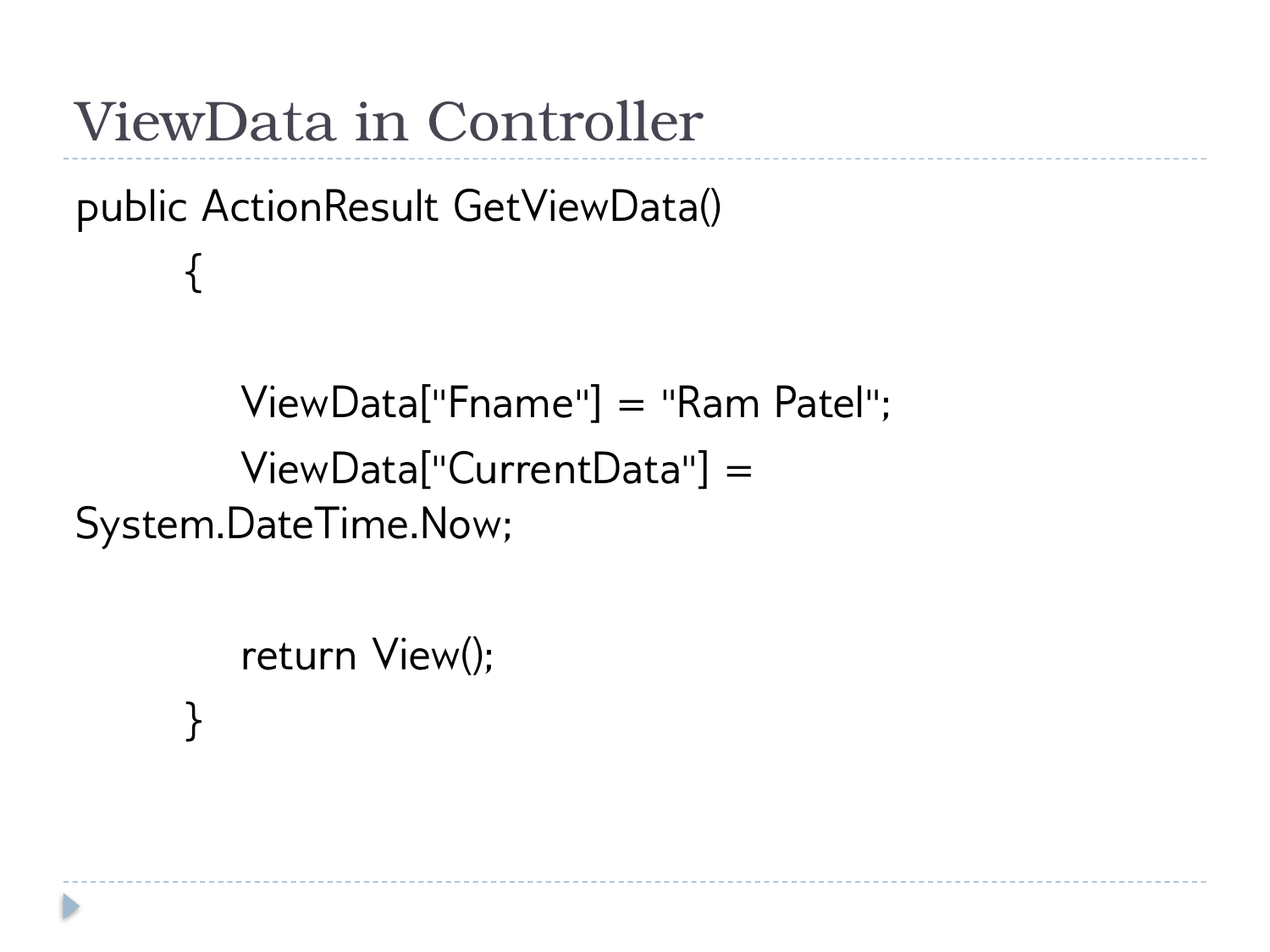

# ViewData in Controller
public ActionResult GetViewData()
        {

            ViewData["Fname"] = "Ram Patel";
            ViewData["CurrentData"] = System.DateTime.Now;

            return View();
        }